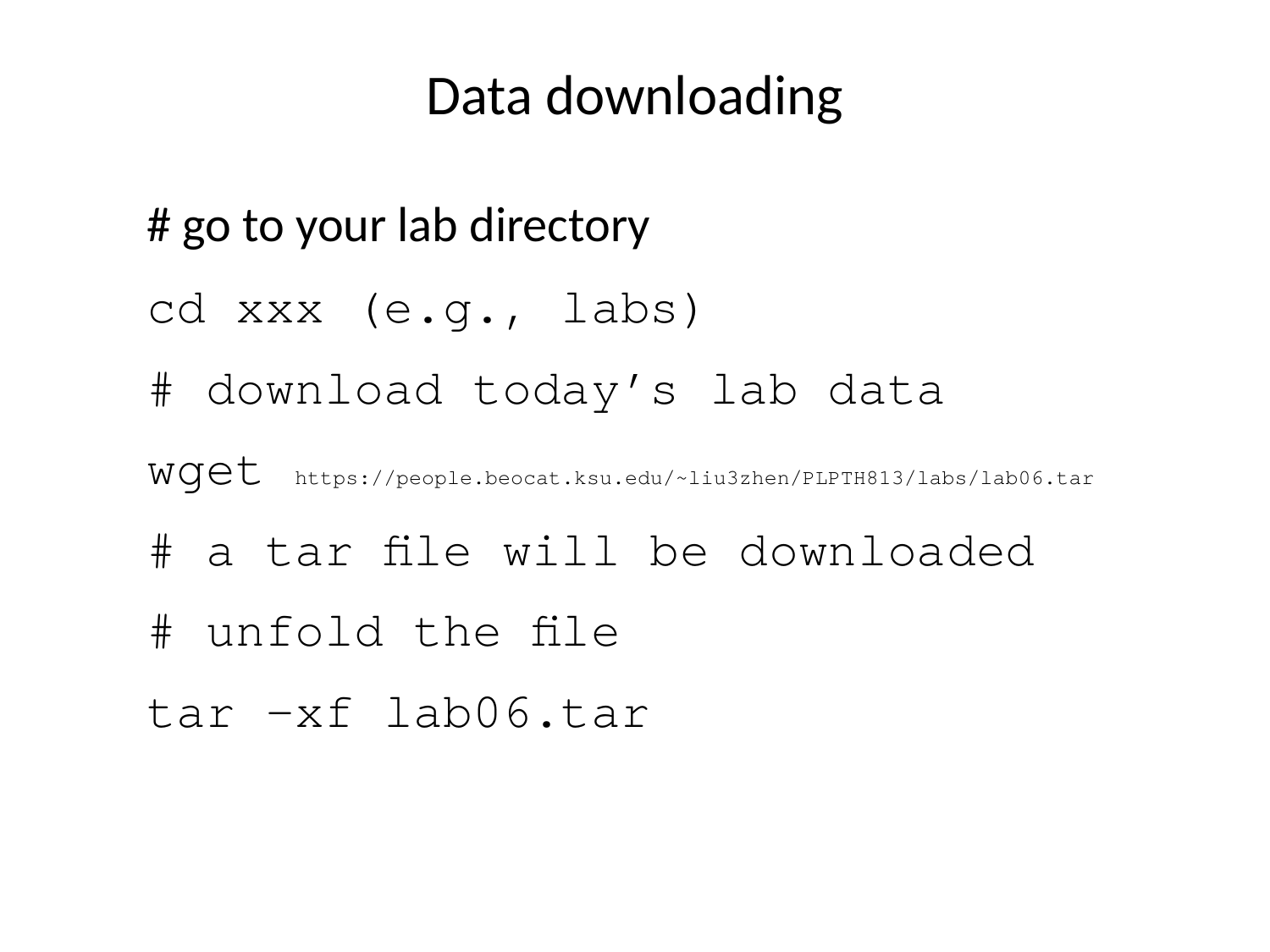

# Data downloading
# go to your lab directory
cd xxx (e.g., labs)
# download today’s lab data
wget https://people.beocat.ksu.edu/~liu3zhen/PLPTH813/labs/lab06.tar
# a tar file will be downloaded
# unfold the file
tar -xf lab06.tar